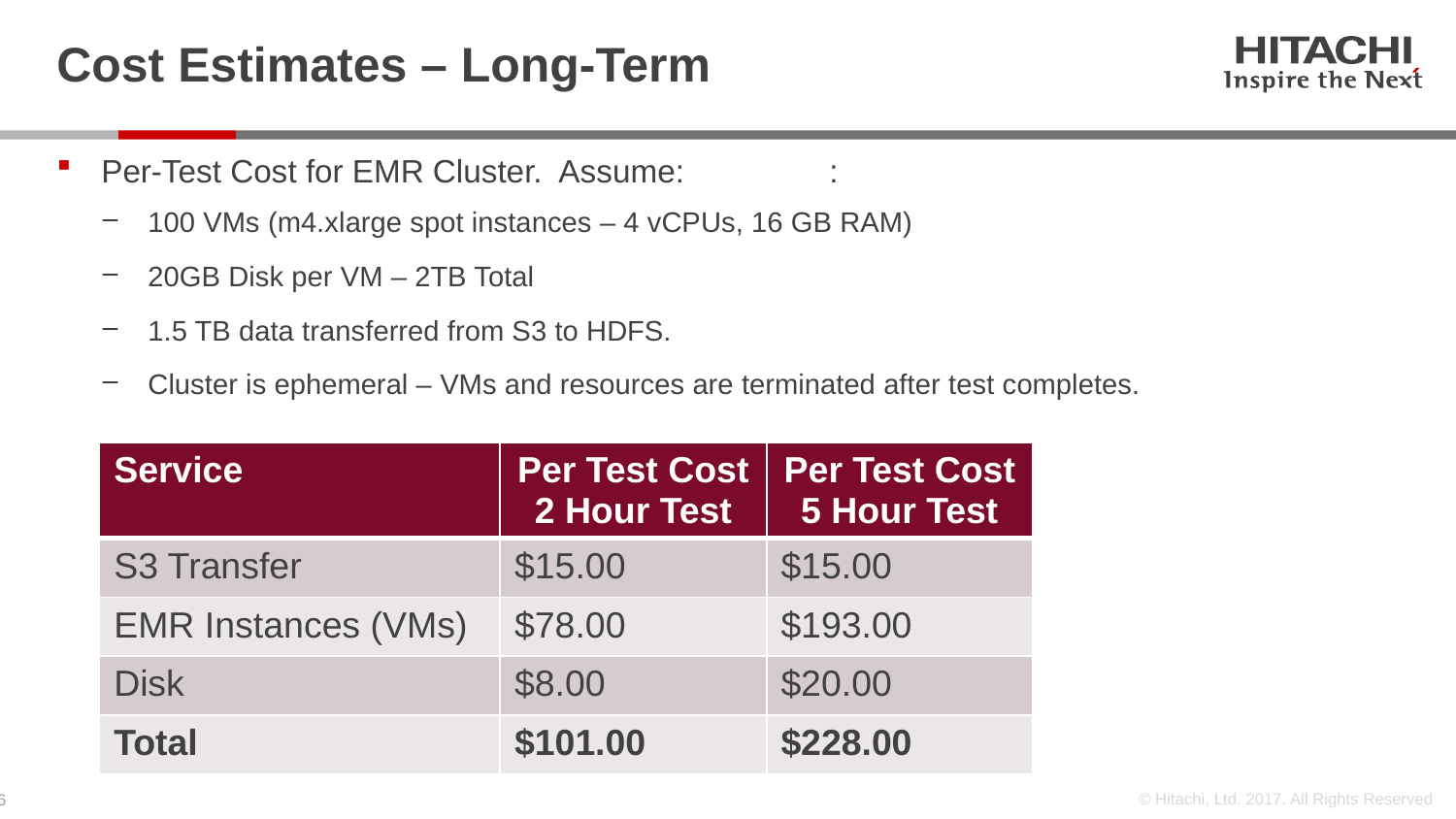

# Cost Estimates – Long-Term
Per-Test Cost for EMR Cluster.  Assume:	:
100 VMs (m4.xlarge spot instances – 4 vCPUs, 16 GB RAM)
20GB Disk per VM – 2TB Total
1.5 TB data transferred from S3 to HDFS.
Cluster is ephemeral – VMs and resources are terminated after test completes.

| Service | Per Test Cost 2 Hour Test | Per Test Cost 5 Hour Test |
| --- | --- | --- |
| S3 Transfer | $15.00 | $15.00 |
| EMR Instances (VMs) | $78.00 | $193.00 |
| Disk | $8.00 | $20.00 |
| Total | $101.00 | $228.00 |